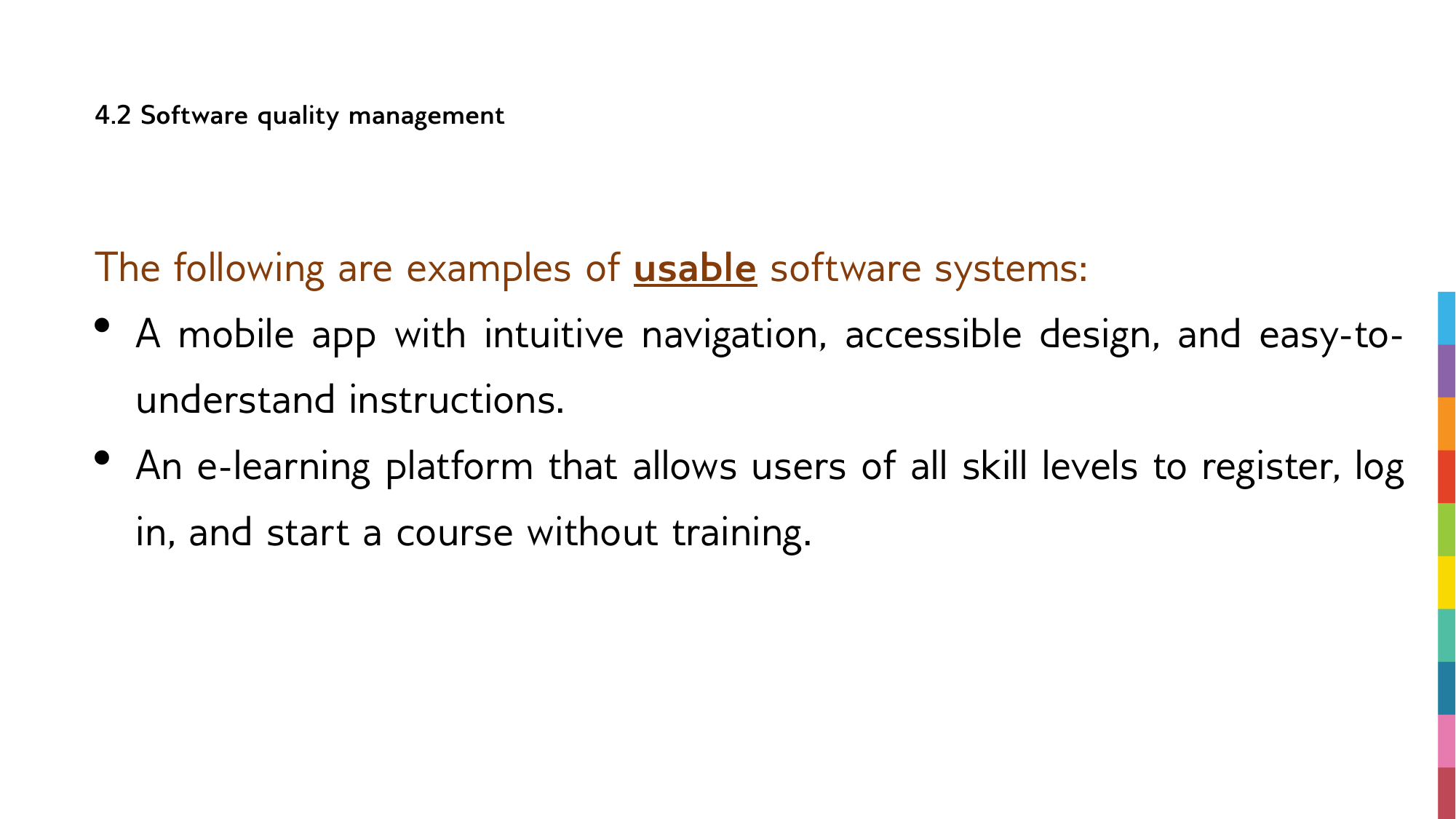

# 4.2 	Software quality management

The following are examples of usable software systems:
A mobile app with intuitive navigation, accessible design, and easy-to-understand instructions.
An e-learning platform that allows users of all skill levels to register, log in, and start a course without training.